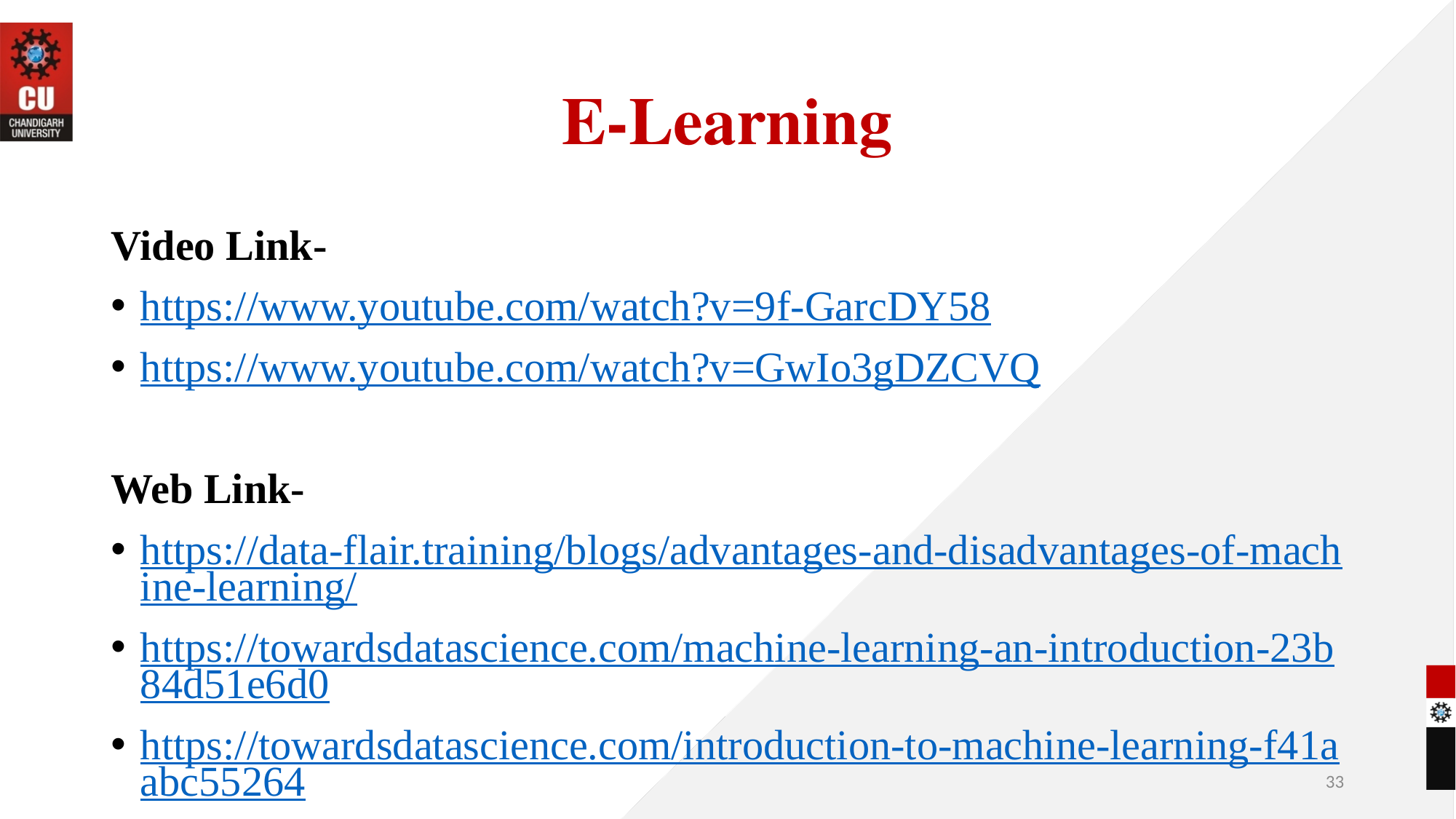

# E-Learning
Video Link-
https://www.youtube.com/watch?v=9f-GarcDY58
https://www.youtube.com/watch?v=GwIo3gDZCVQ

Web Link-
https://data-flair.training/blogs/advantages-and-disadvantages-of-machine-learning/
https://towardsdatascience.com/machine-learning-an-introduction-23b84d51e6d0
https://towardsdatascience.com/introduction-to-machine-learning-f41aabc55264

33